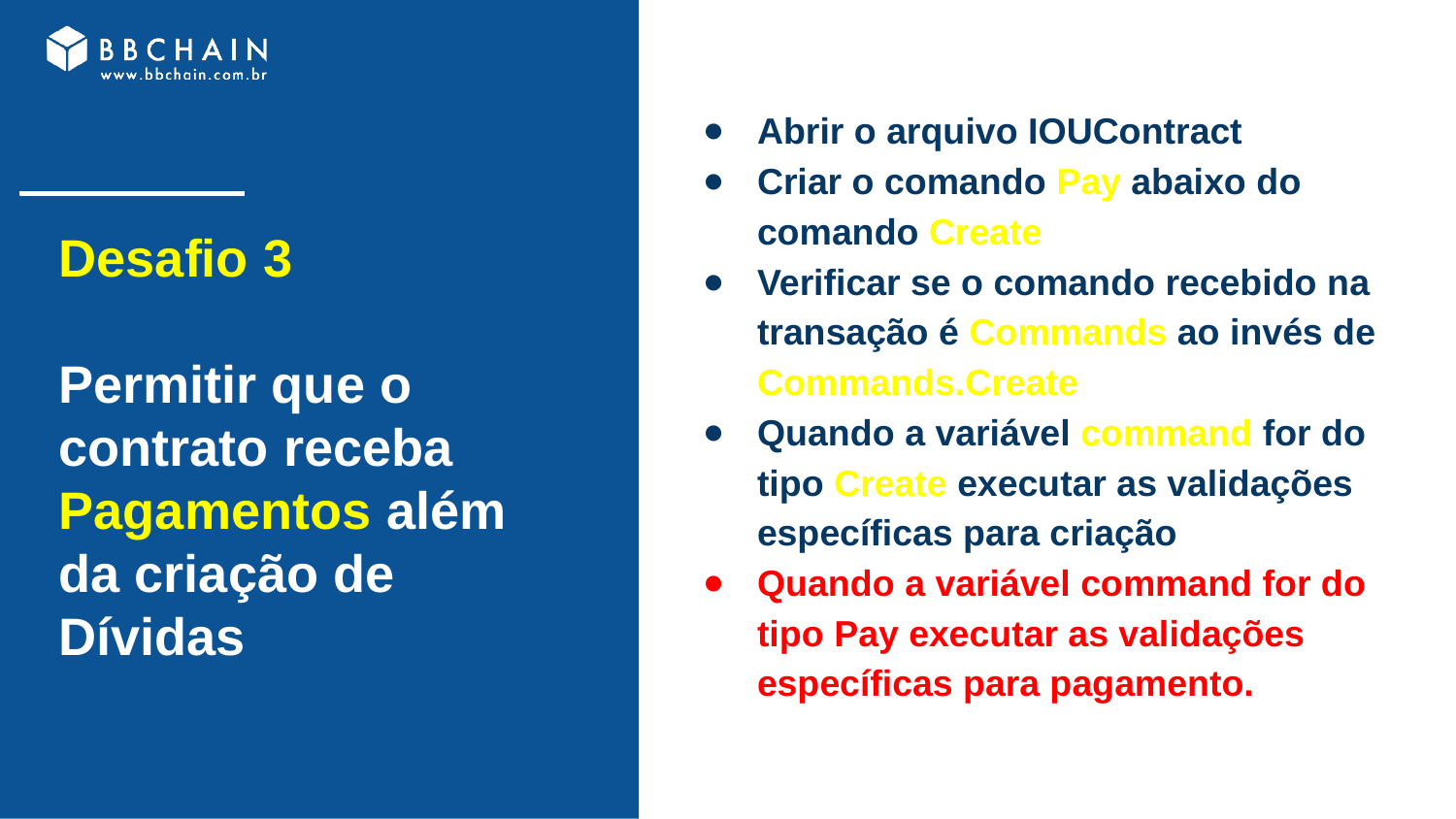

Abrir o arquivo IOUContract
Criar o comando Pay abaixo do comando Create
Verificar se o comando recebido na transação é Commands ao invés de Commands.Create
Quando a variável command for do tipo Create executar as validações específicas para criação
Quando a variável command for do tipo Pay executar as validações específicas para pagamento.
# Desafio 3

Permitir que o contrato receba Pagamentos além da criação de Dívidas